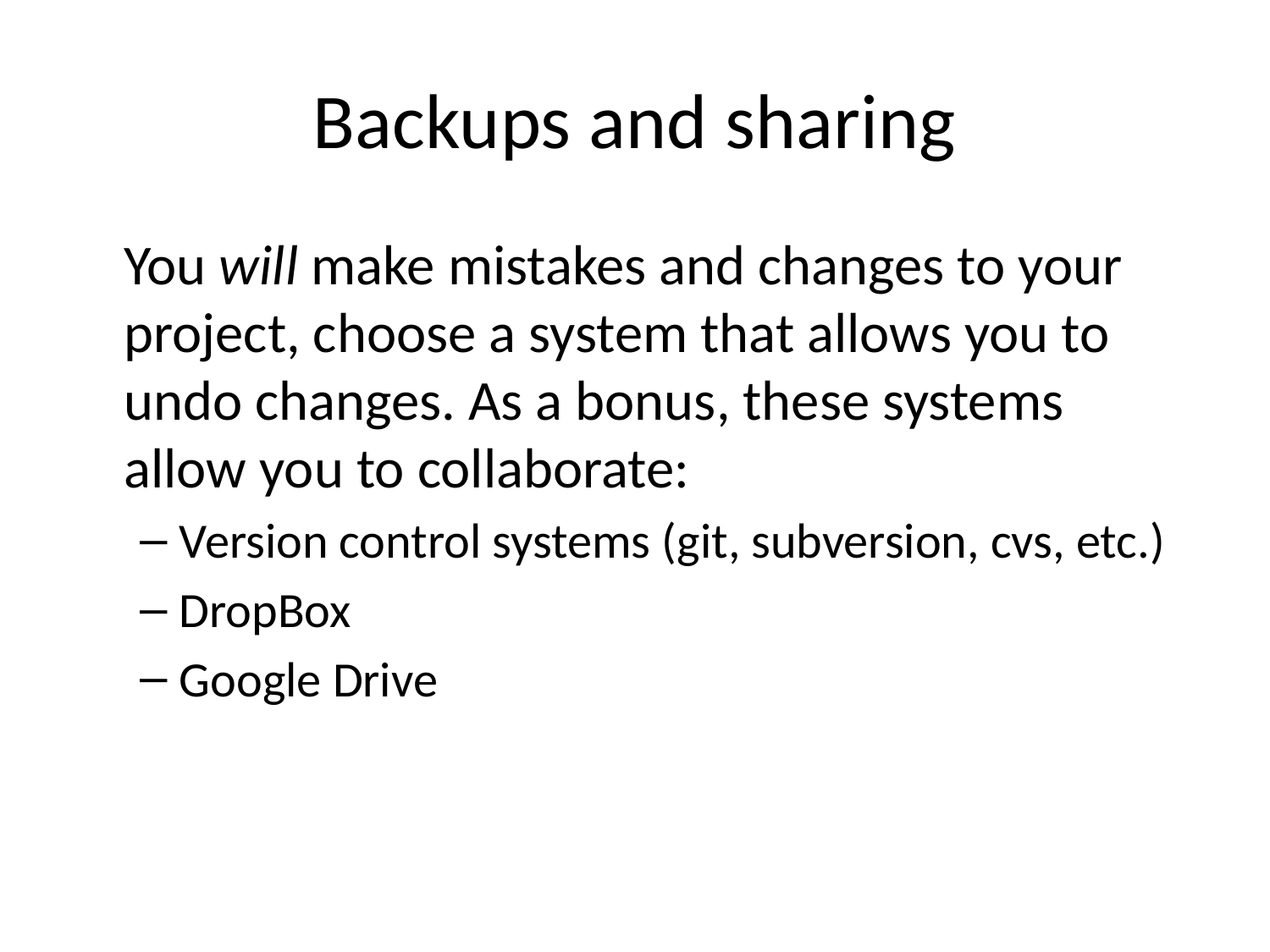

# Backups and sharing
You will make mistakes and changes to your project, choose a system that allows you to undo changes. As a bonus, these systems allow you to collaborate:
Version control systems (git, subversion, cvs, etc.)
DropBox
Google Drive